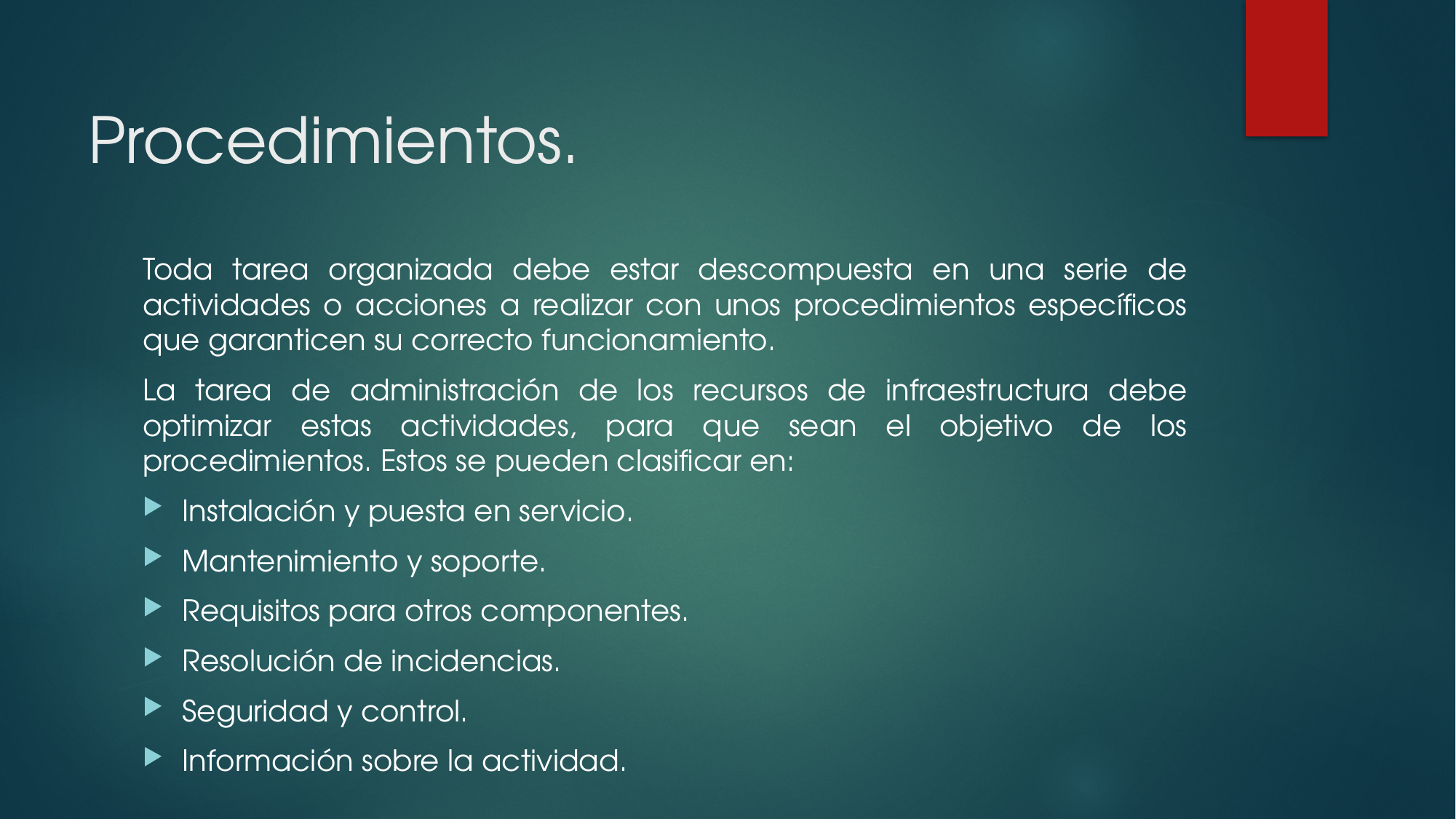

# Procedimientos.
Toda tarea organizada debe estar descompuesta en una serie de actividades o acciones a realizar con unos procedimientos específicos que garanticen su correcto funcionamiento.
La tarea de administración de los recursos de infraestructura debe optimizar estas actividades, para que sean el objetivo de los procedimientos. Estos se pueden clasificar en:
Instalación y puesta en servicio.
Mantenimiento y soporte.
Requisitos para otros componentes.
Resolución de incidencias.
Seguridad y control.
Información sobre la actividad.